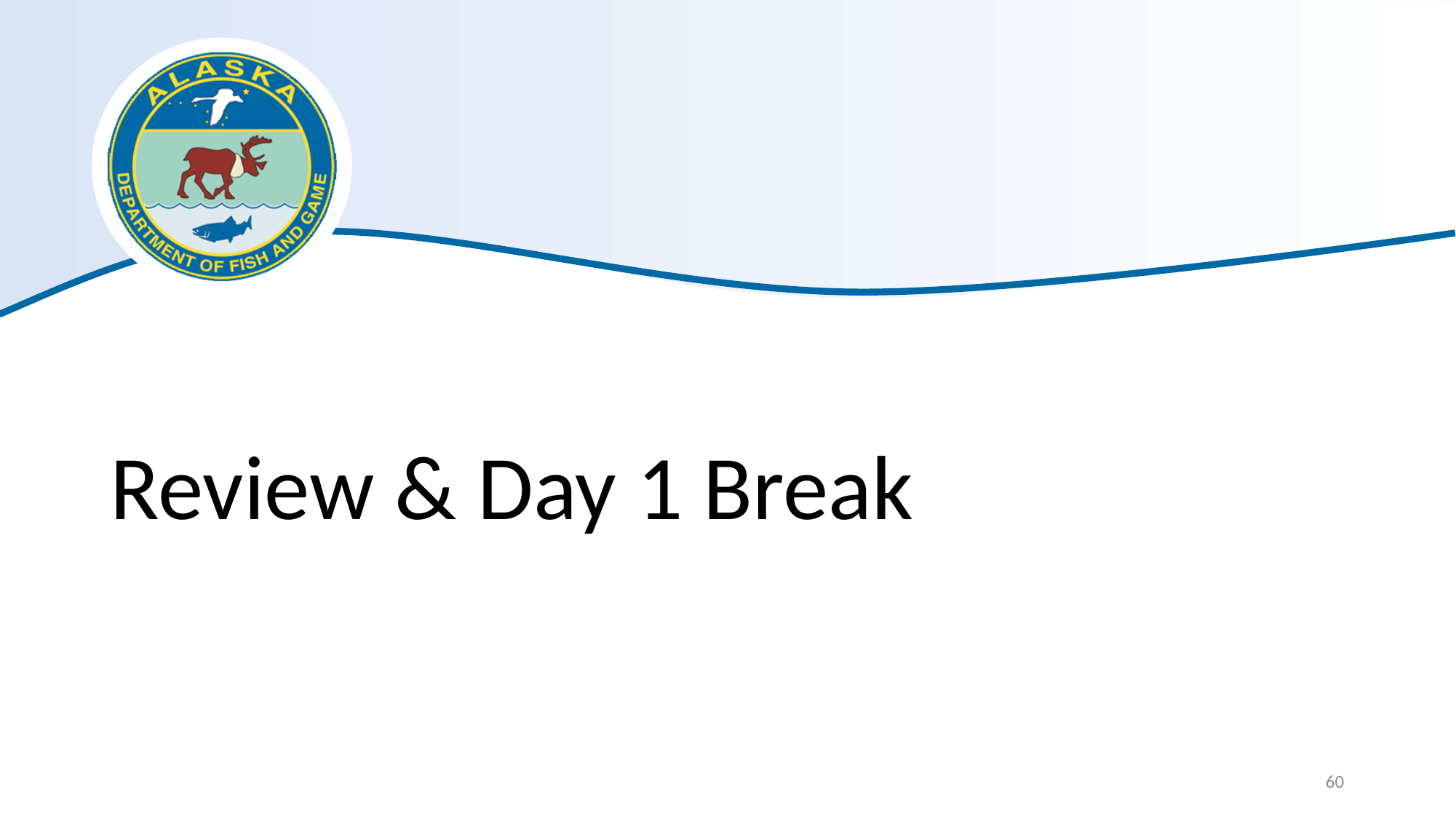

# Review & Day 1 Break

60